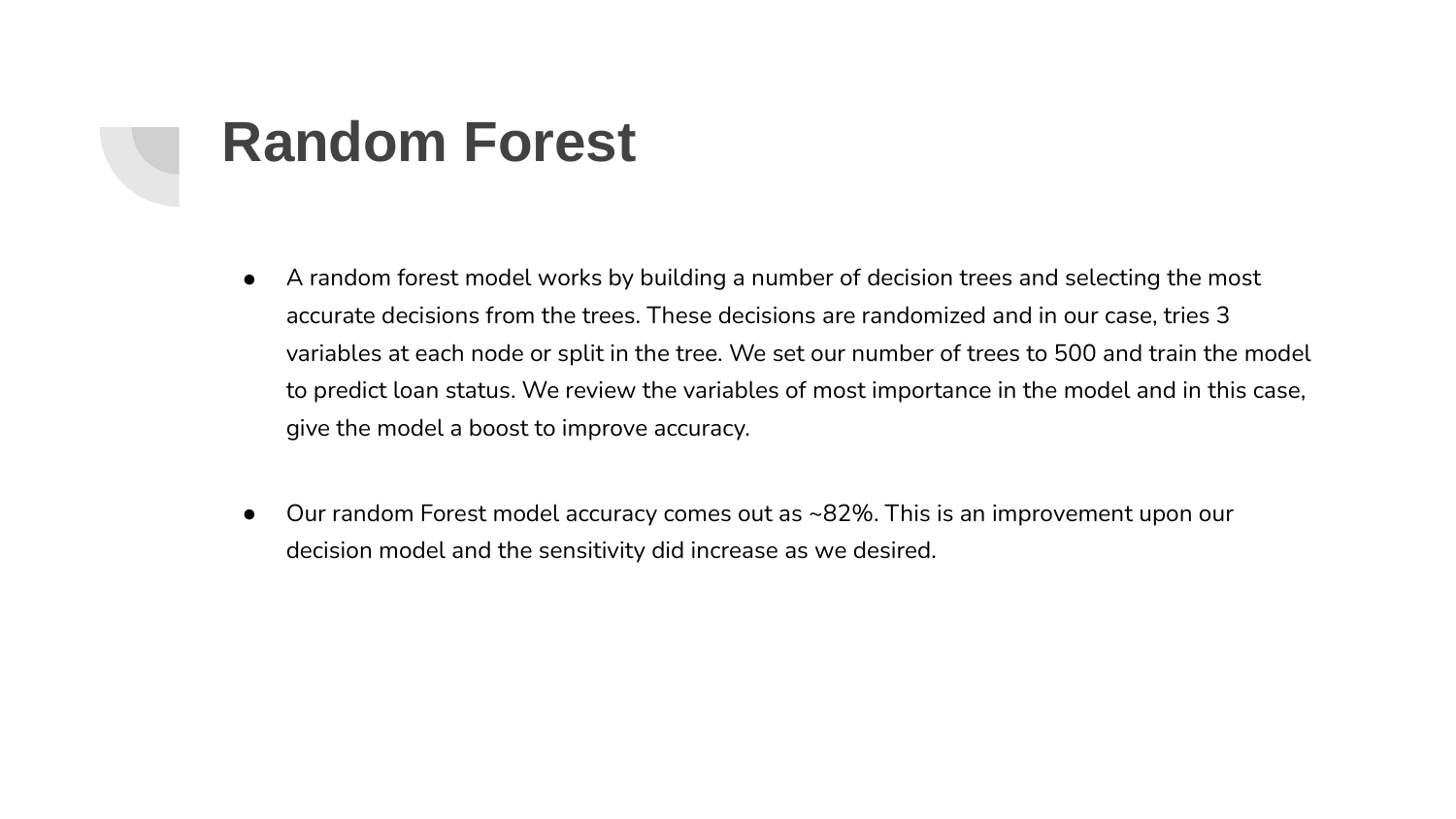

# Random Forest

A random forest model works by building a number of decision trees and selecting the most accurate decisions from the trees. These decisions are randomized and in our case, tries 3 variables at each node or split in the tree. We set our number of trees to 500 and train the model to predict loan status. We review the variables of most importance in the model and in this case, give the model a boost to improve accuracy.

Our random Forest model accuracy comes out as ~82%. This is an improvement upon our decision model and the sensitivity did increase as we desired.